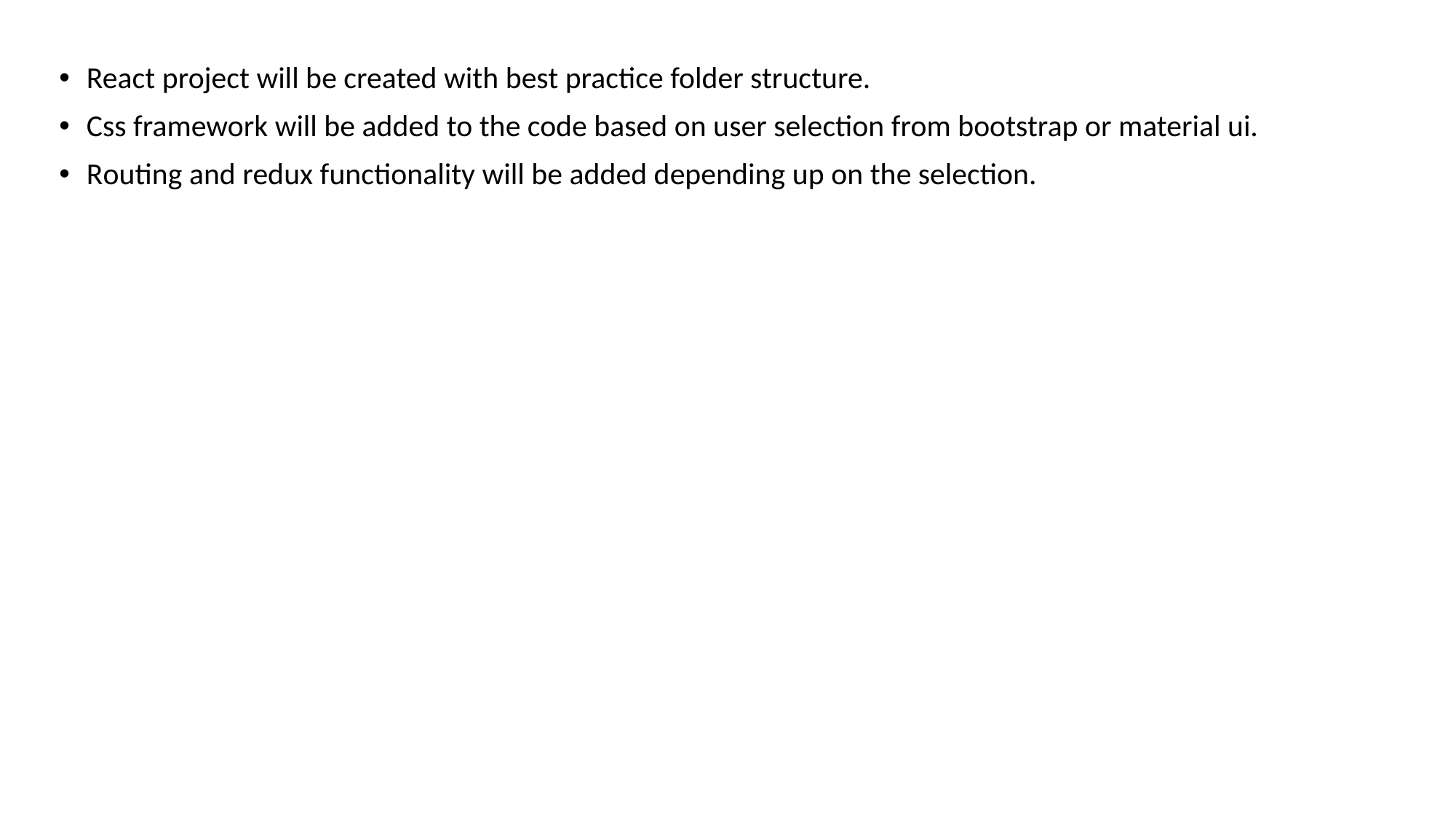

React project will be created with best practice folder structure.
Css framework will be added to the code based on user selection from bootstrap or material ui.
Routing and redux functionality will be added depending up on the selection.